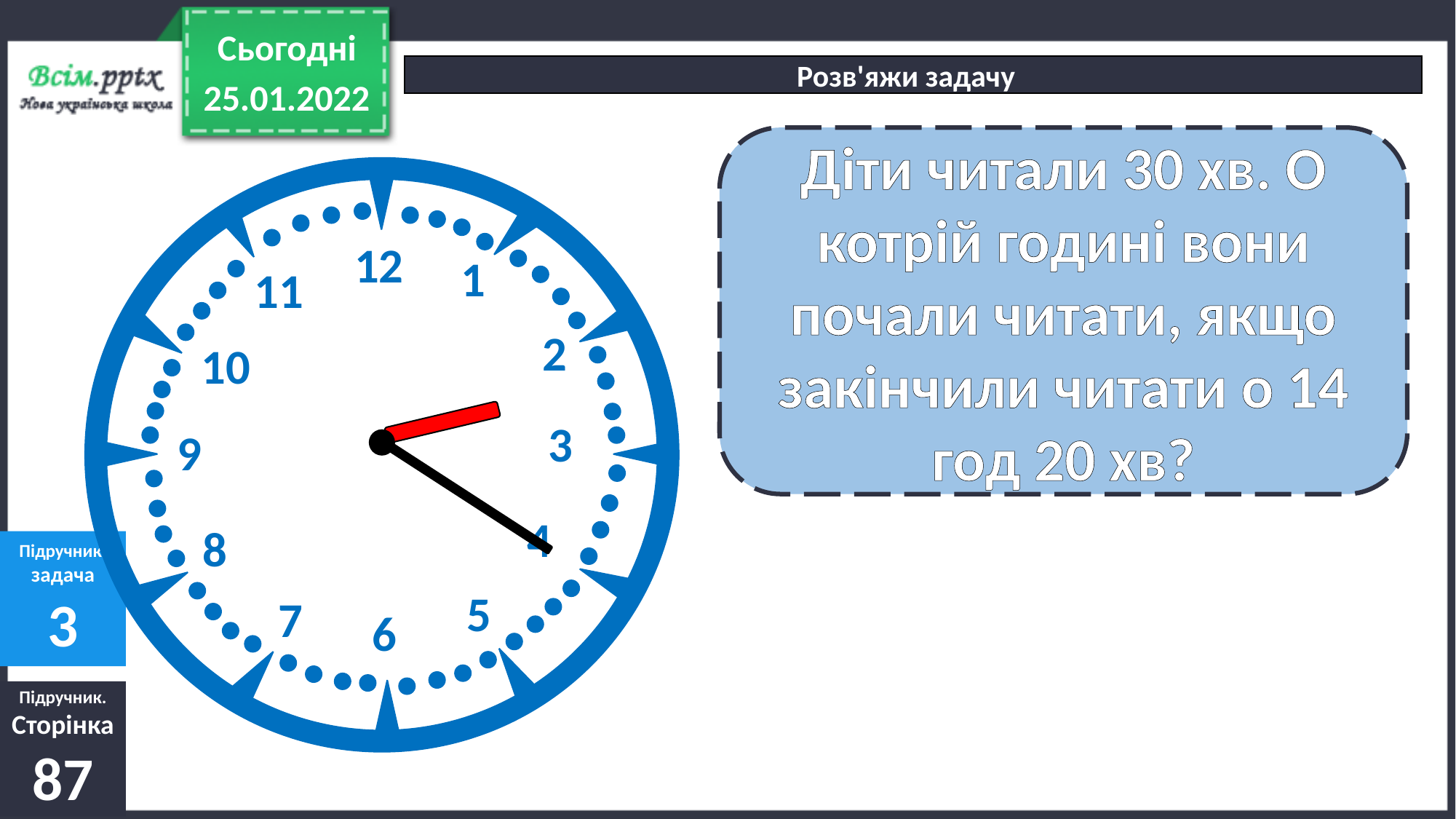

Сьогодні
Розв'яжи задачу
25.01.2022
Діти читали 30 хв. О котрій годині вони почали читати, якщо закінчили читати о 14 год 20 хв?

12

1

11

2

10

3

9

4
8

Підручник.
задача
3

5

7
6

Підручник.
Сторінка
87